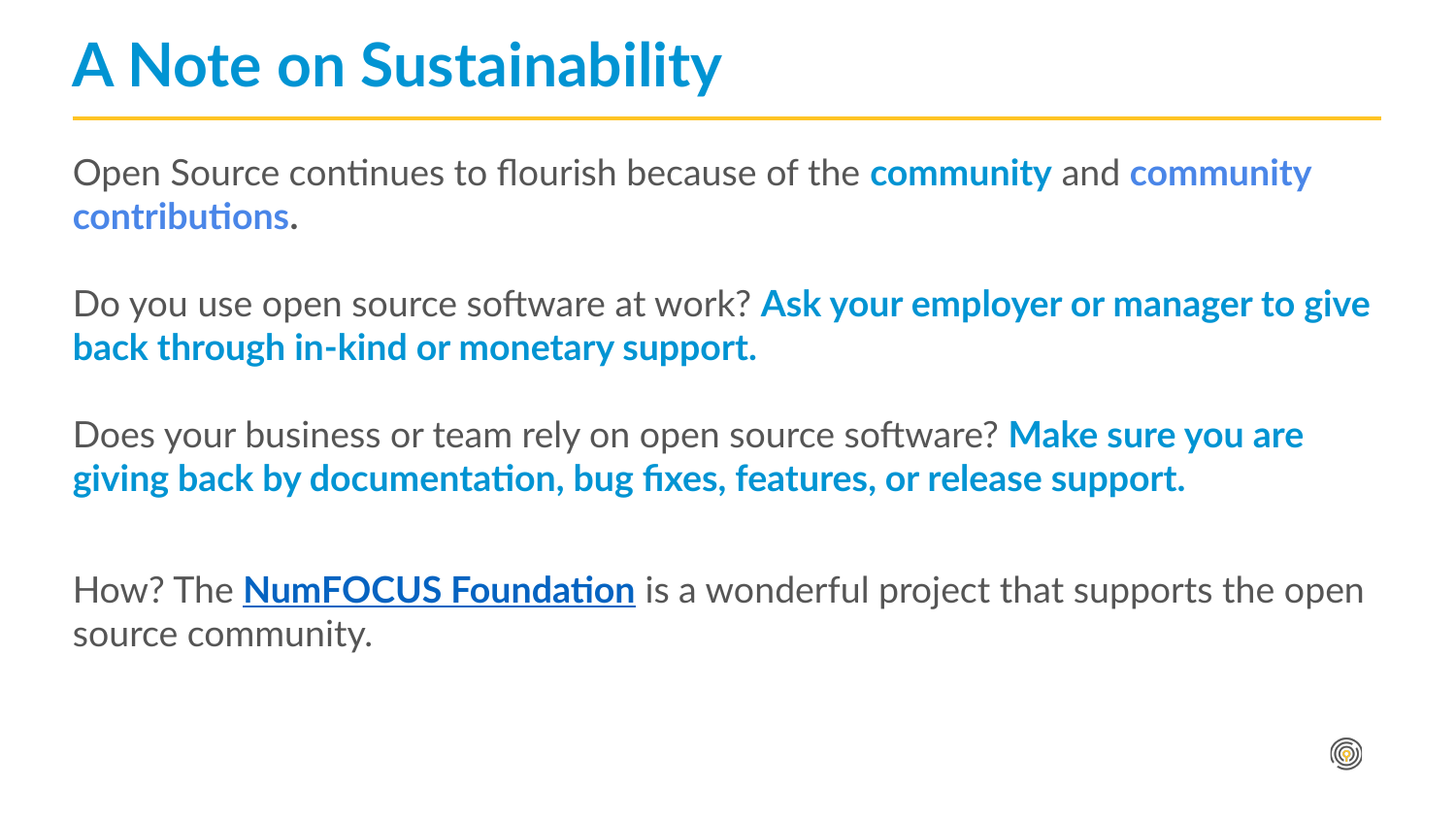

# A Note on Sustainability
Open Source continues to flourish because of the community and community contributions.

Do you use open source software at work? Ask your employer or manager to give back through in-kind or monetary support.

Does your business or team rely on open source software? Make sure you are giving back by documentation, bug fixes, features, or release support.

How? The NumFOCUS Foundation is a wonderful project that supports the open source community.